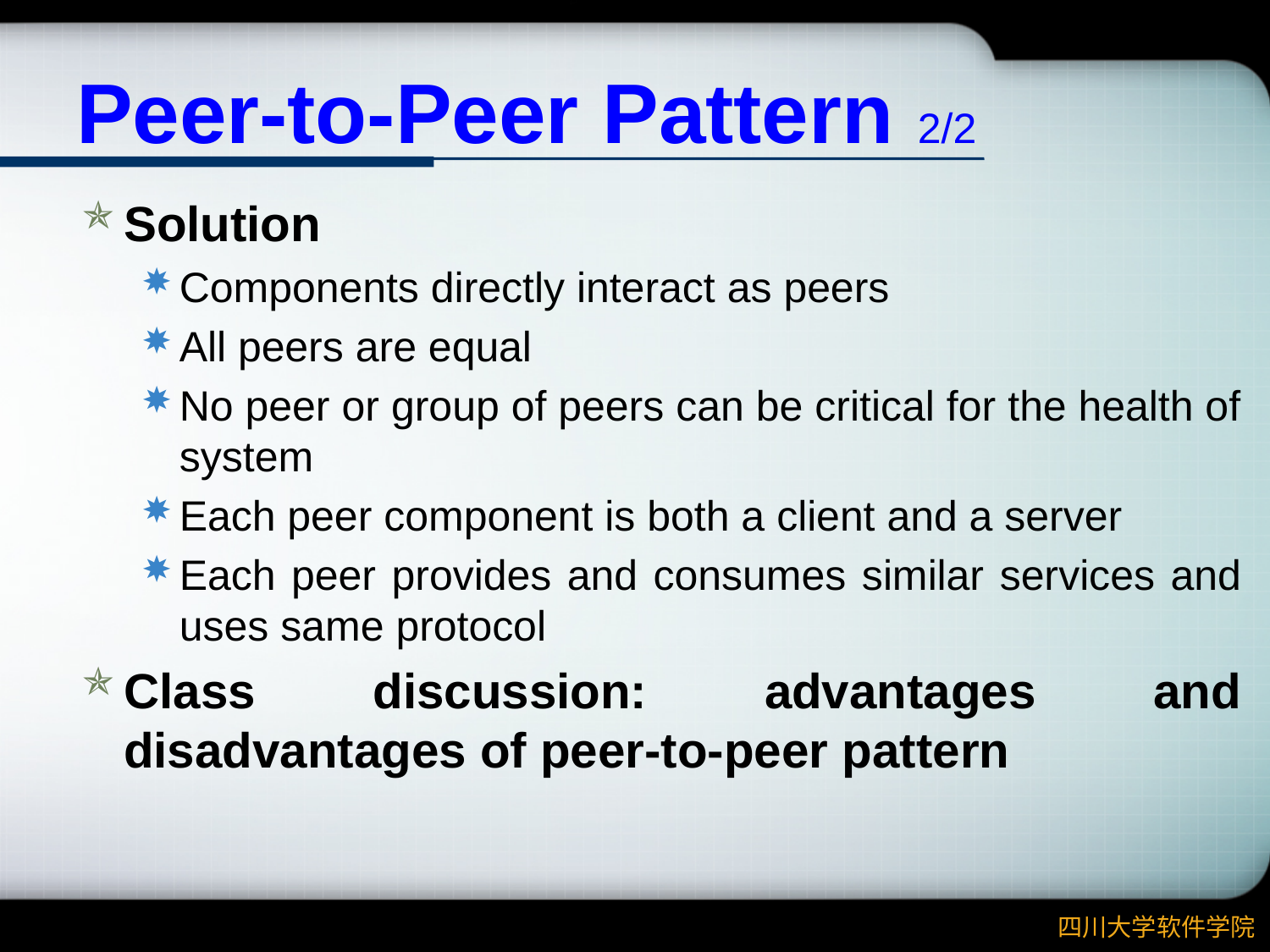

# Peer-to-Peer Pattern 2/2
Solution
Components directly interact as peers
All peers are equal
No peer or group of peers can be critical for the health of system
Each peer component is both a client and a server
Each peer provides and consumes similar services and uses same protocol
Class discussion: advantages and disadvantages of peer-to-peer pattern